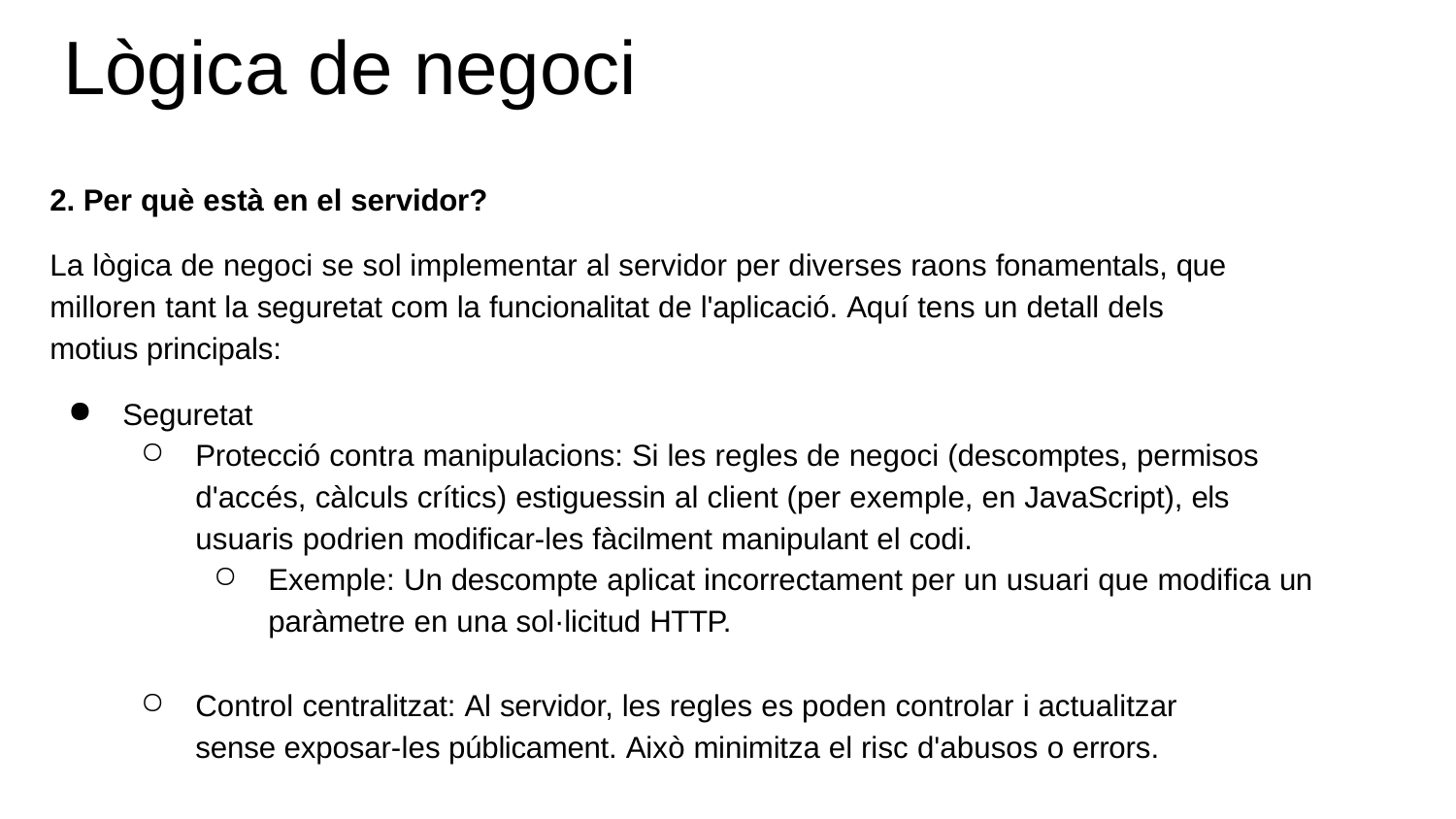

# Lògica de negoci
Per què està en el servidor?
La lògica de negoci se sol implementar al servidor per diverses raons fonamentals, que milloren tant la seguretat com la funcionalitat de l'aplicació. Aquí tens un detall dels motius principals:
Seguretat
Protecció contra manipulacions: Si les regles de negoci (descomptes, permisos d'accés, càlculs crítics) estiguessin al client (per exemple, en JavaScript), els usuaris podrien modificar-les fàcilment manipulant el codi.
Exemple: Un descompte aplicat incorrectament per un usuari que modifica un paràmetre en una sol·licitud HTTP.

Control centralitzat: Al servidor, les regles es poden controlar i actualitzar sense exposar-les públicament. Això minimitza el risc d'abusos o errors.